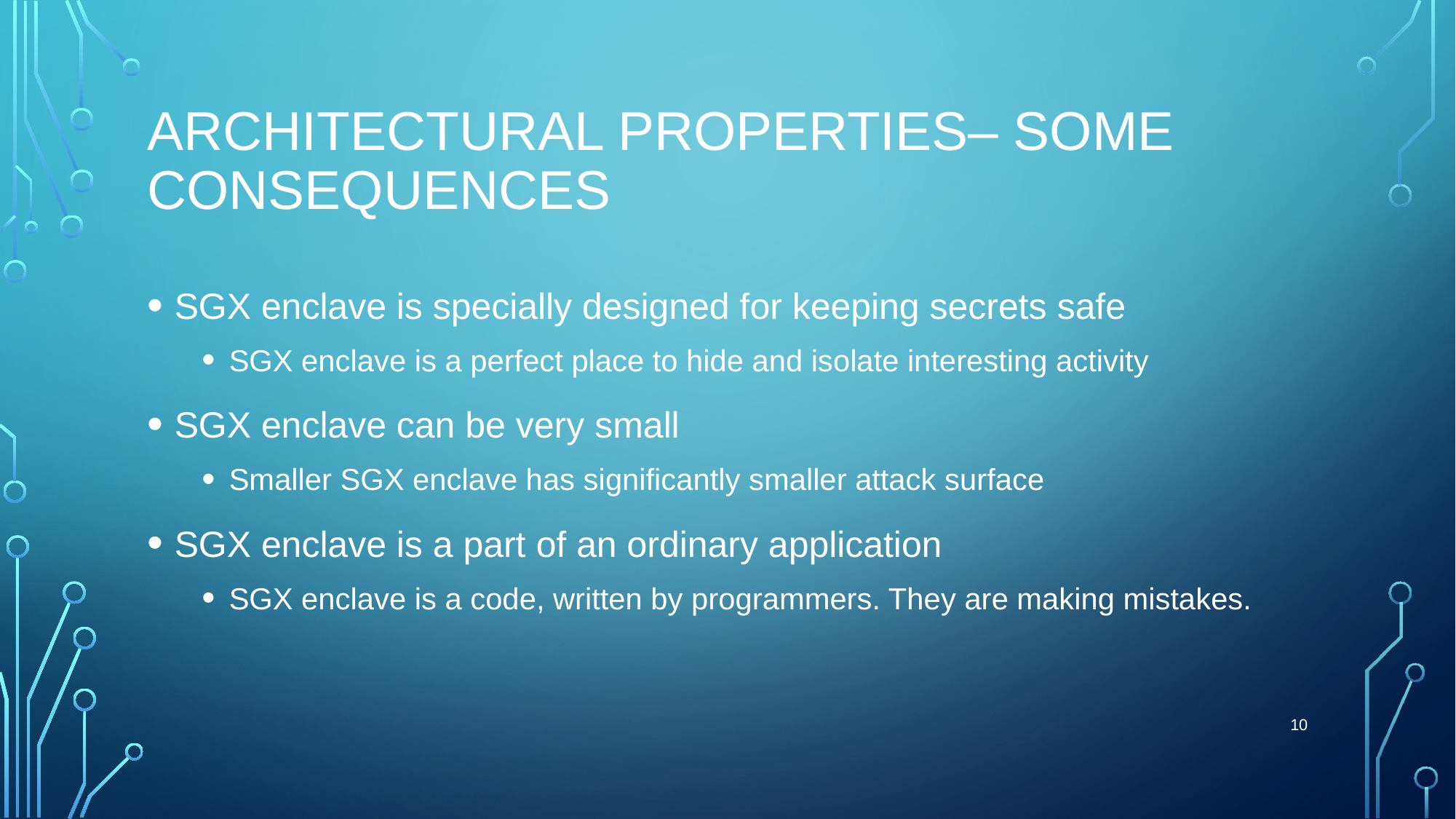

# Architectural properties– some consequences
SGX enclave is specially designed for keeping secrets safe
SGX enclave is a perfect place to hide and isolate interesting activity
SGX enclave can be very small
Smaller SGX enclave has significantly smaller attack surface
SGX enclave is a part of an ordinary application
SGX enclave is a code, written by programmers. They are making mistakes.
10